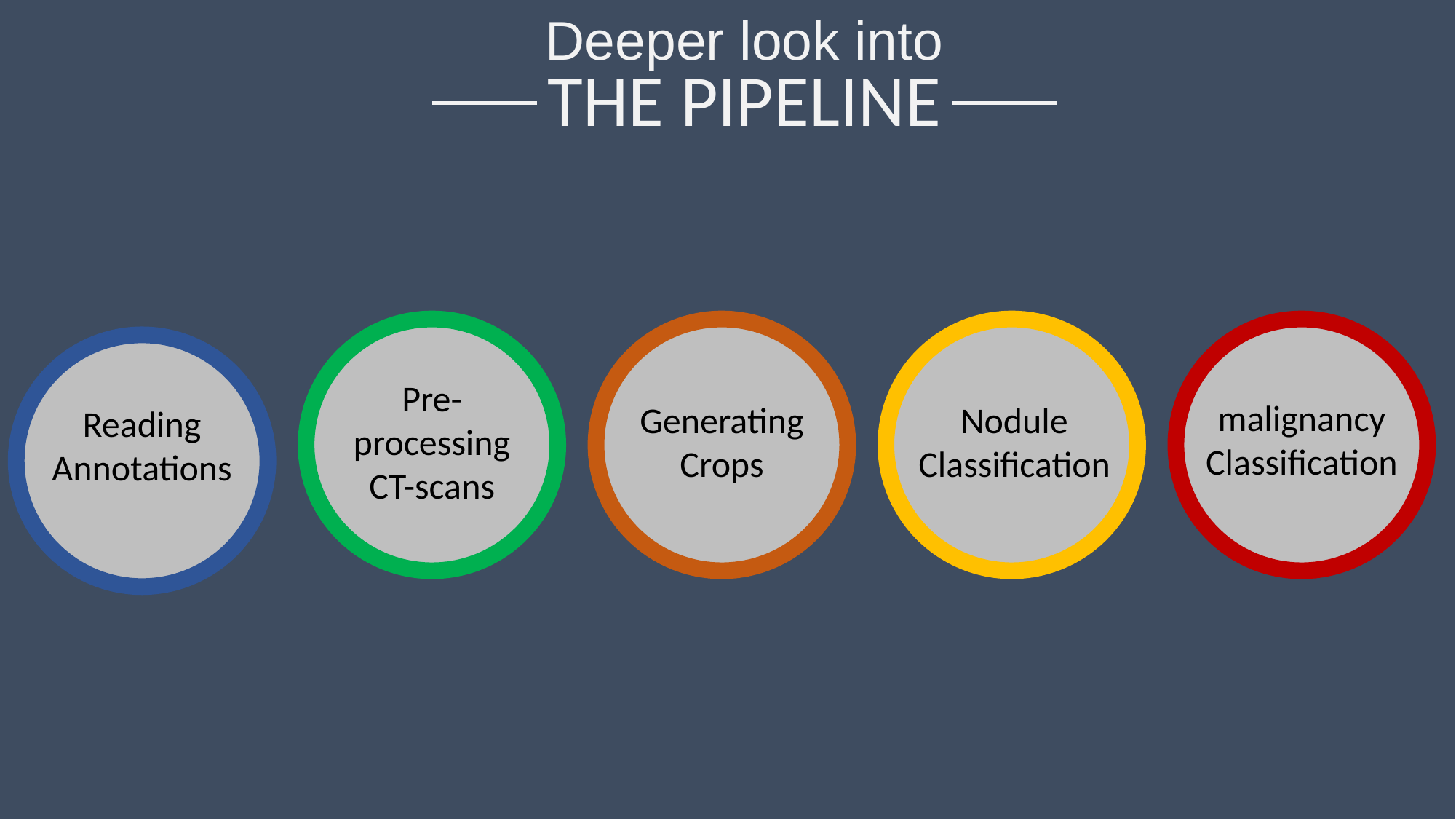

Deeper look into
# THE PIPELINE

Pre-processing CT-scans
malignancy Classification
Nodule Classification
Generating Crops
Reading Annotations